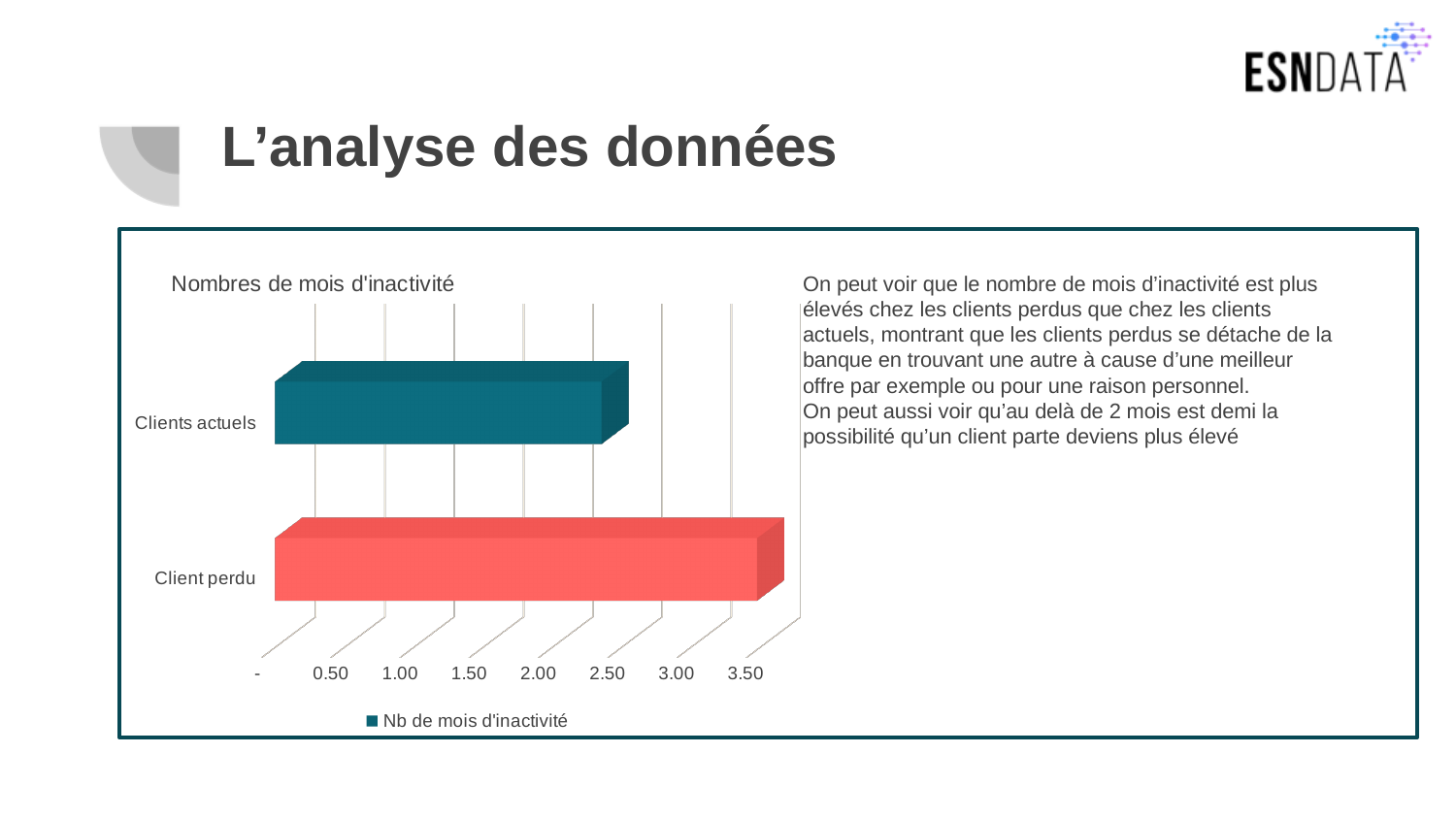

# L’analyse des données

[unsupported chart]

On peut voir que le nombre de mois d’inactivité est plus élevés chez les clients perdus que chez les clients actuels, montrant que les clients perdus se détache de la banque en trouvant une autre à cause d’une meilleur offre par exemple ou pour une raison personnel.
On peut aussi voir qu’au delà de 2 mois est demi la possibilité qu’un client parte deviens plus élevé